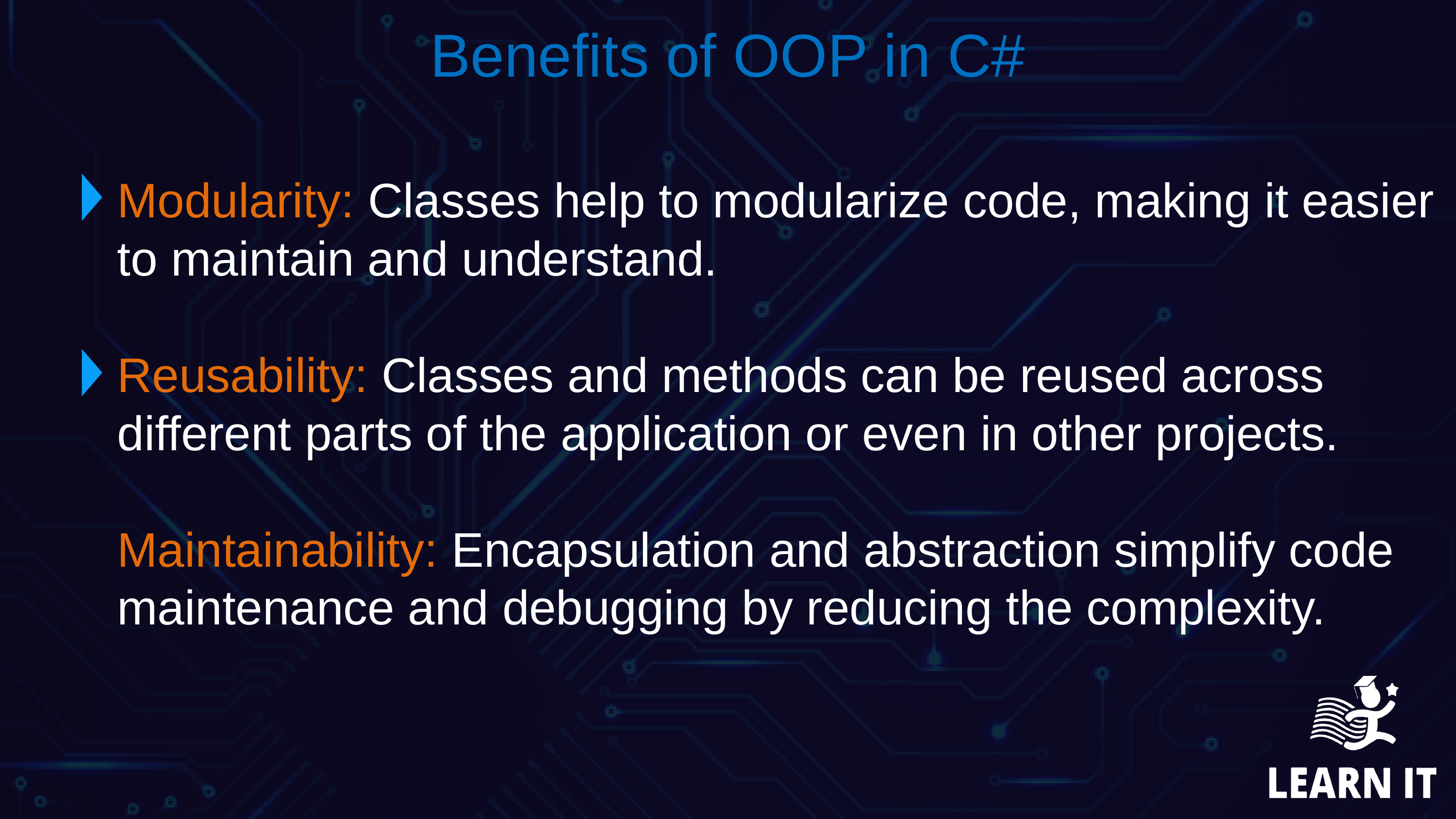

Benefits of OOP in C#
Modularity: Classes help to modularize code, making it easier to maintain and understand.

Reusability: Classes and methods can be reused across different parts of the application or even in other projects.

Maintainability: Encapsulation and abstraction simplify code maintenance and debugging by reducing the complexity.